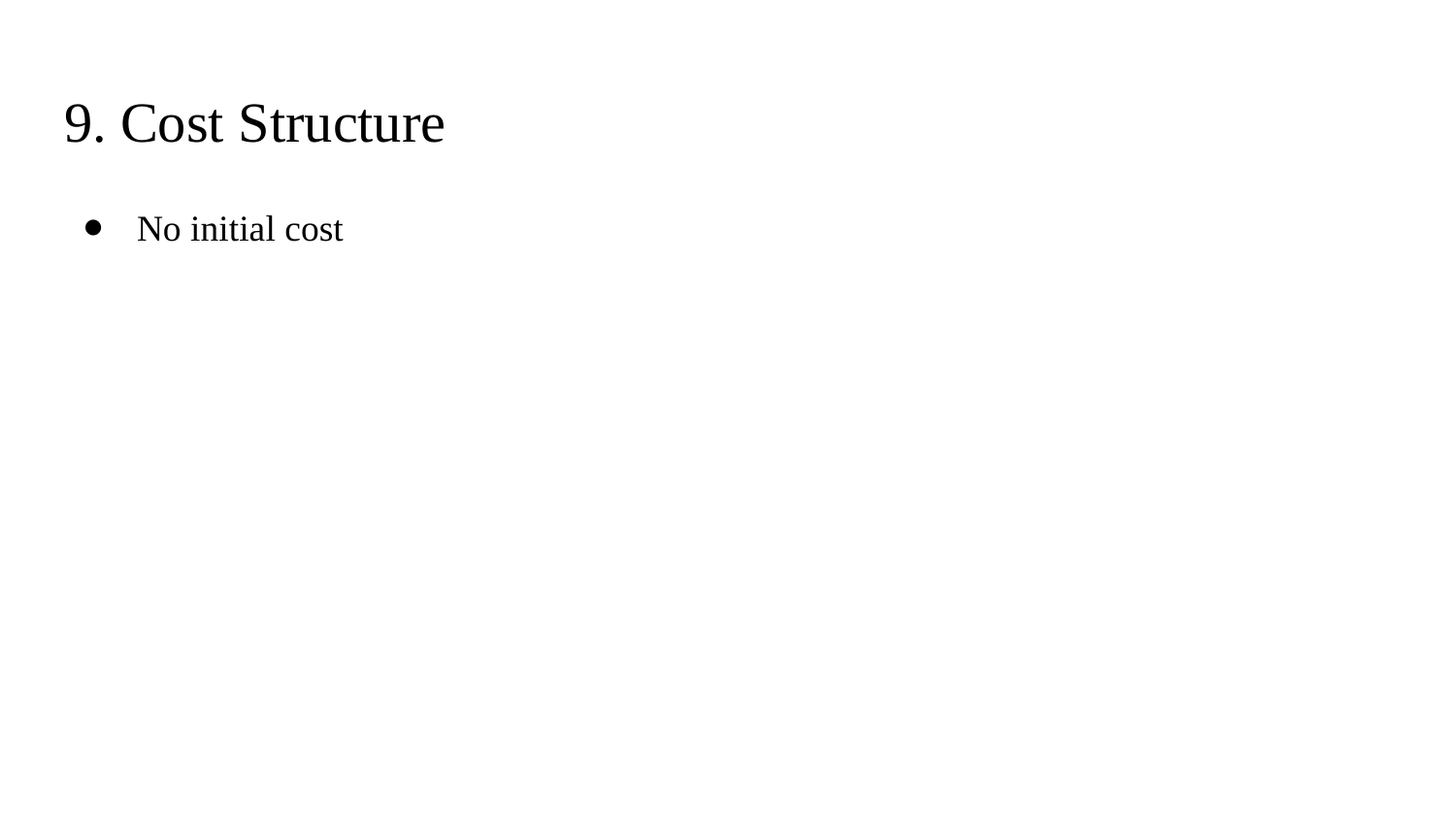

# 9. Cost Structure
No initial cost